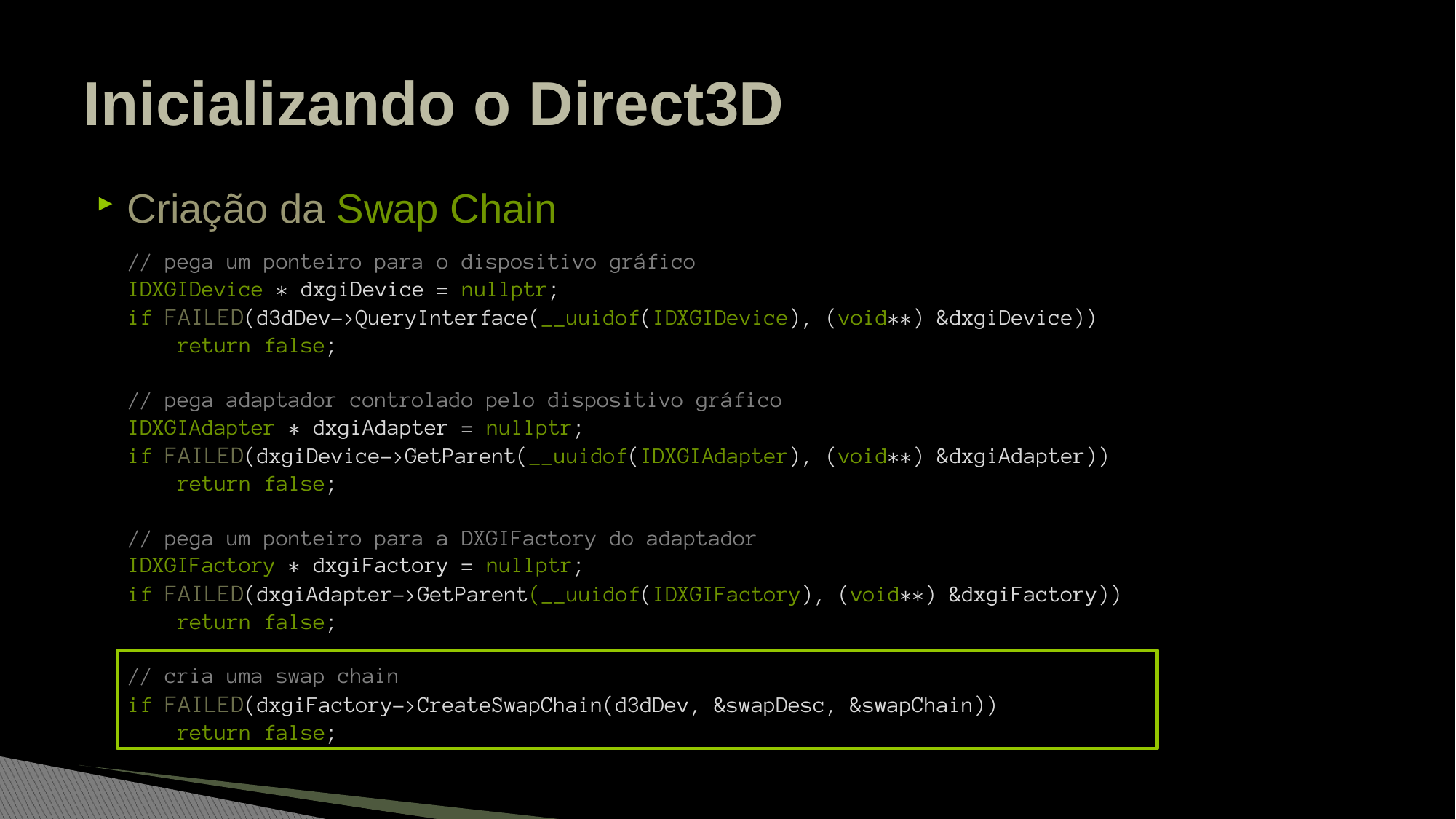

# Inicializando o Direct3D
Criação da Swap Chain
// pega um ponteiro para o dispositivo gráfico
IDXGIDevice * dxgiDevice = nullptr;
if FAILED(d3dDev->QueryInterface(__uuidof(IDXGIDevice), (void**) &dxgiDevice))
    return false;

// pega adaptador controlado pelo dispositivo gráfico
IDXGIAdapter * dxgiAdapter = nullptr;
if FAILED(dxgiDevice->GetParent(__uuidof(IDXGIAdapter), (void**) &dxgiAdapter))
    return false;

// pega um ponteiro para a DXGIFactory do adaptador
IDXGIFactory * dxgiFactory = nullptr;
if FAILED(dxgiAdapter->GetParent(__uuidof(IDXGIFactory), (void**) &dxgiFactory))
    return false;

// cria uma swap chain
if FAILED(dxgiFactory->CreateSwapChain(d3dDev, &swapDesc, &swapChain))
    return false;